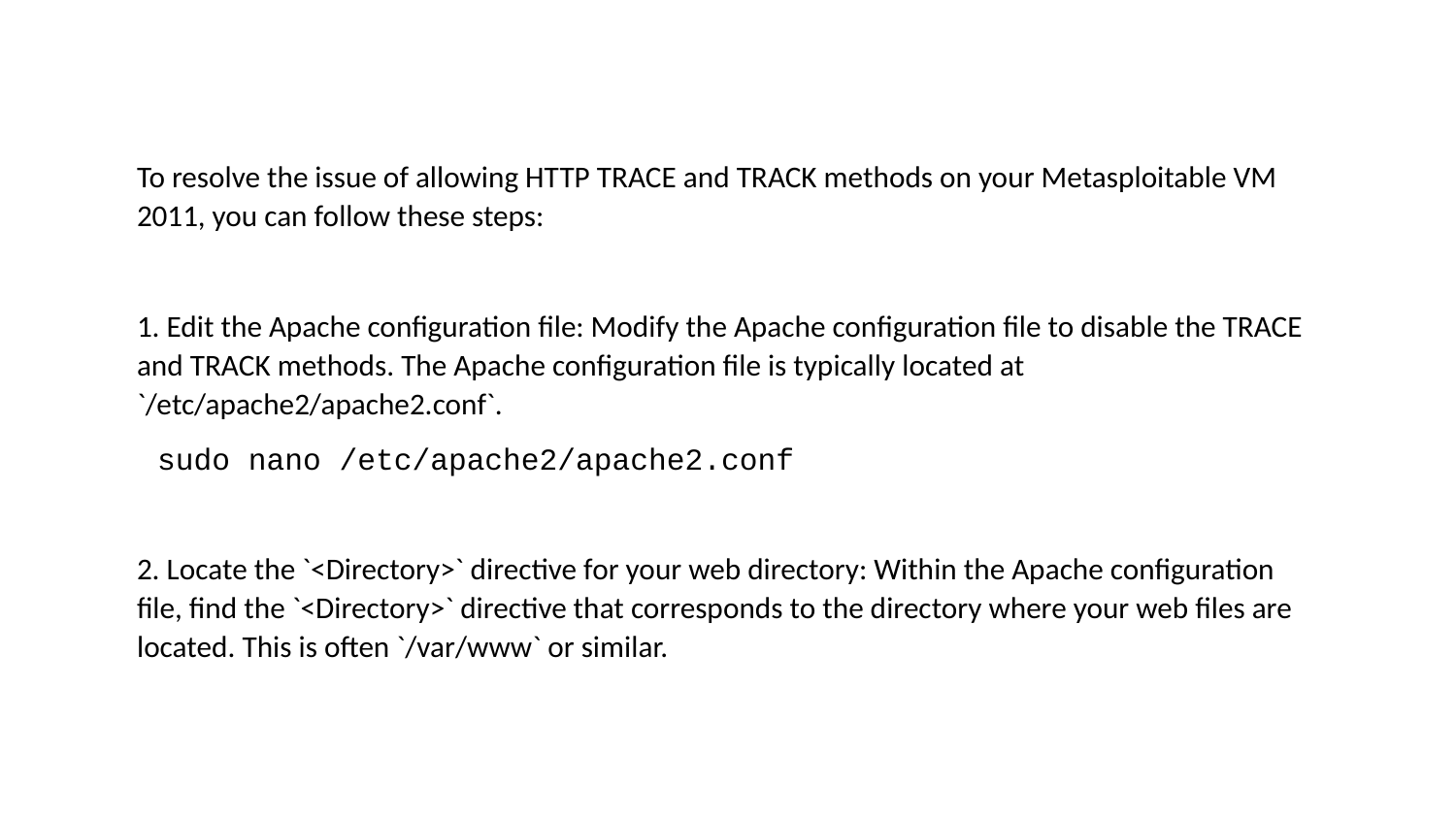

To resolve the issue of allowing HTTP TRACE and TRACK methods on your Metasploitable VM 2011, you can follow these steps:

1. Edit the Apache configuration file: Modify the Apache configuration file to disable the TRACE and TRACK methods. The Apache configuration file is typically located at `/etc/apache2/apache2.conf`.
   sudo nano /etc/apache2/apache2.conf

2. Locate the `<Directory>` directive for your web directory: Within the Apache configuration file, find the `<Directory>` directive that corresponds to the directory where your web files are located. This is often `/var/www` or similar.